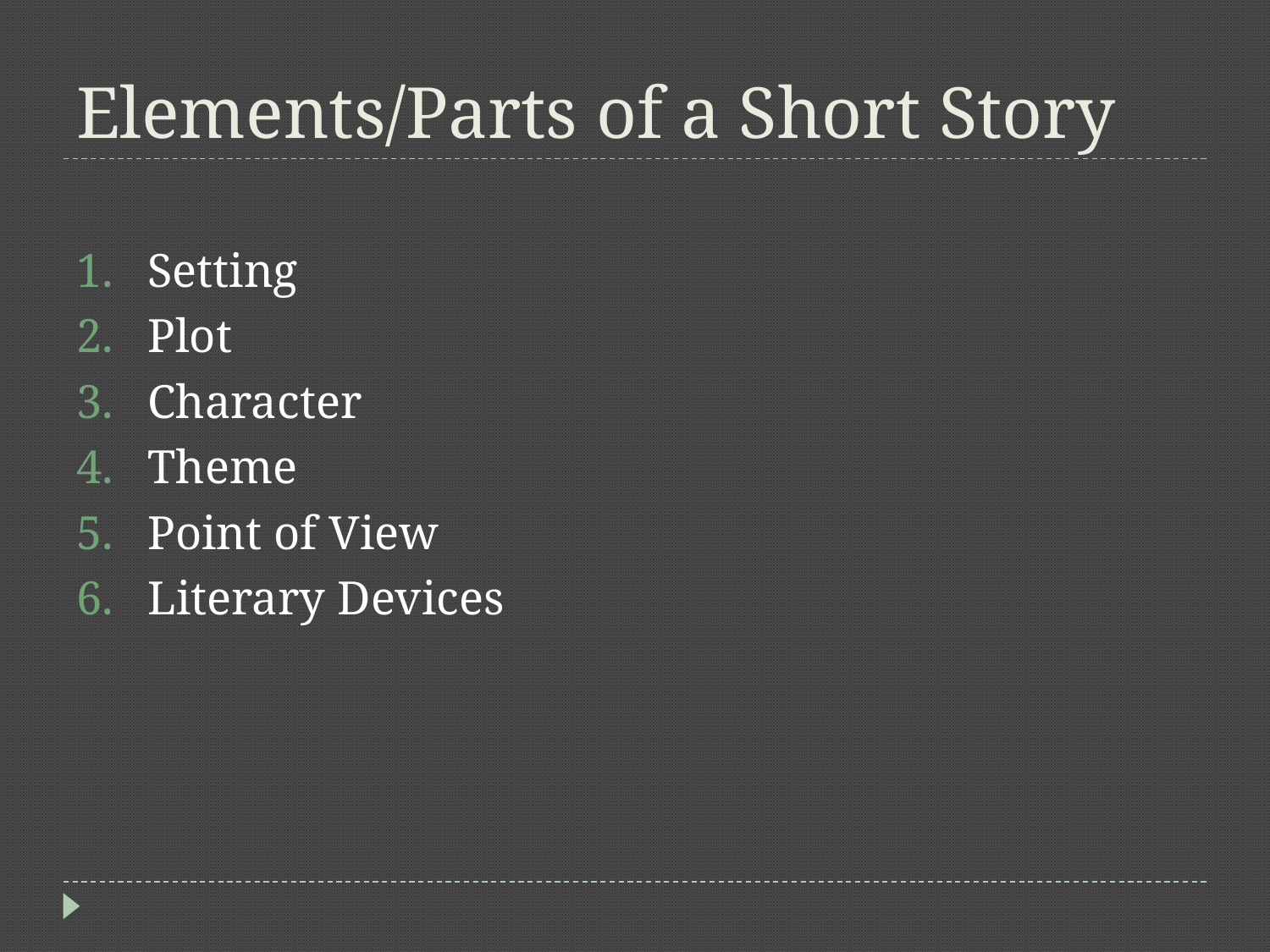

# Elements/Parts of a Short Story

Setting
Plot
Character
Theme
Point of View
Literary Devices